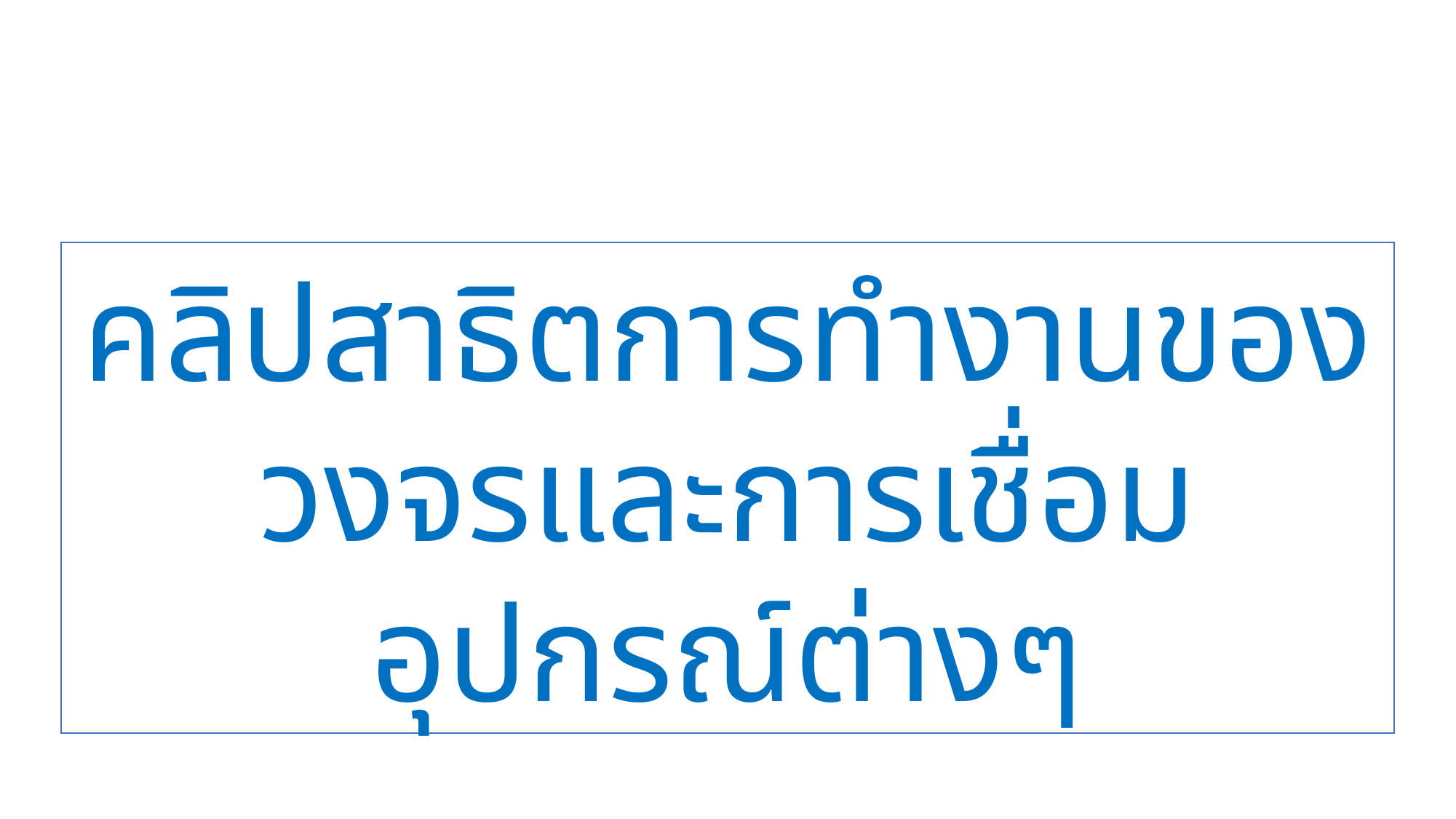

คลิปสาธิตการทำงานของวงจรและการเชื่อมอุปกรณ์ต่างๆ